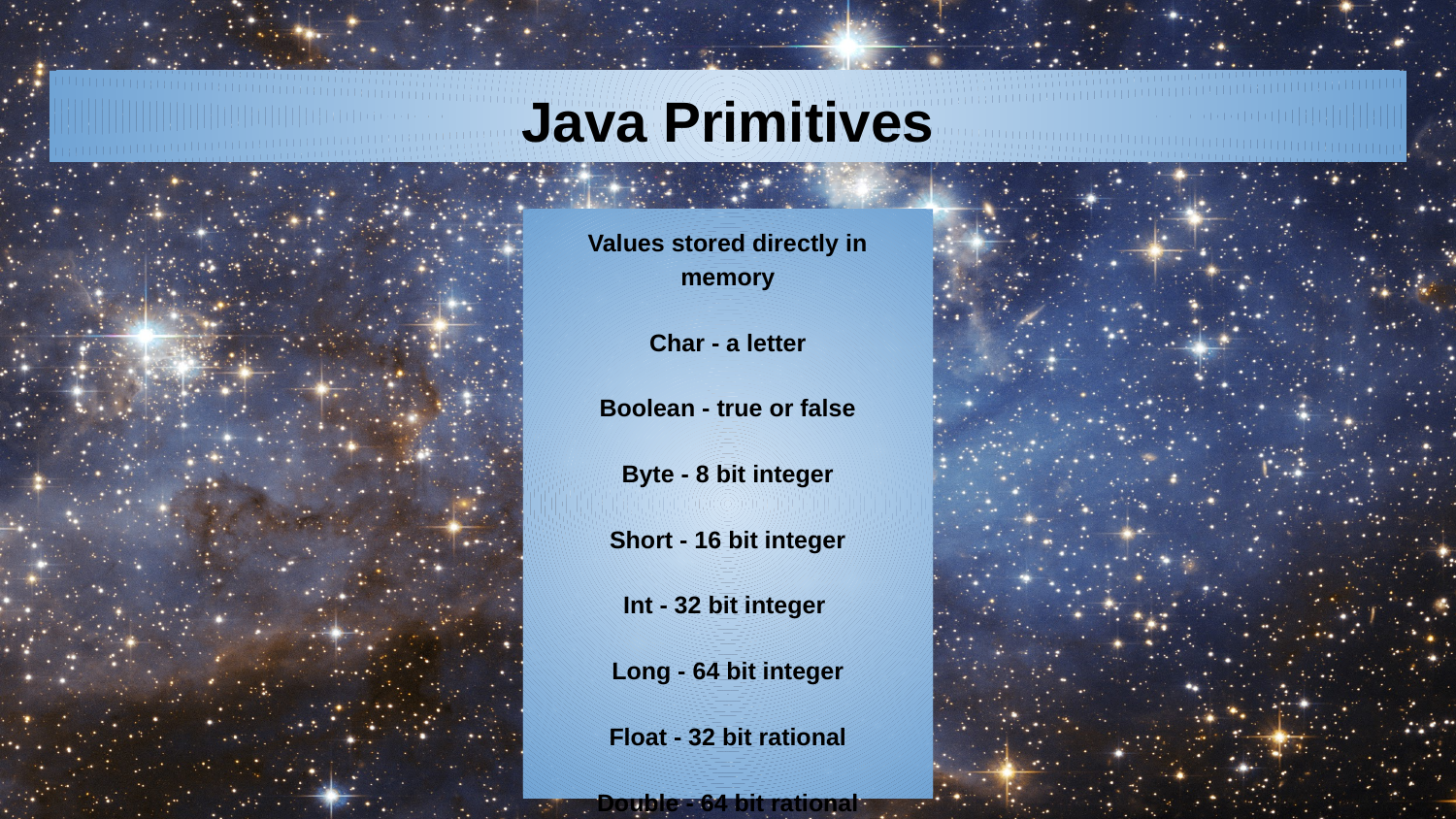

# Java Primitives
Values stored directly in memory
Char - a letter
Boolean - true or false
Byte - 8 bit integer
Short - 16 bit integer
Int - 32 bit integer
Long - 64 bit integer
Float - 32 bit rational
Double - 64 bit rational